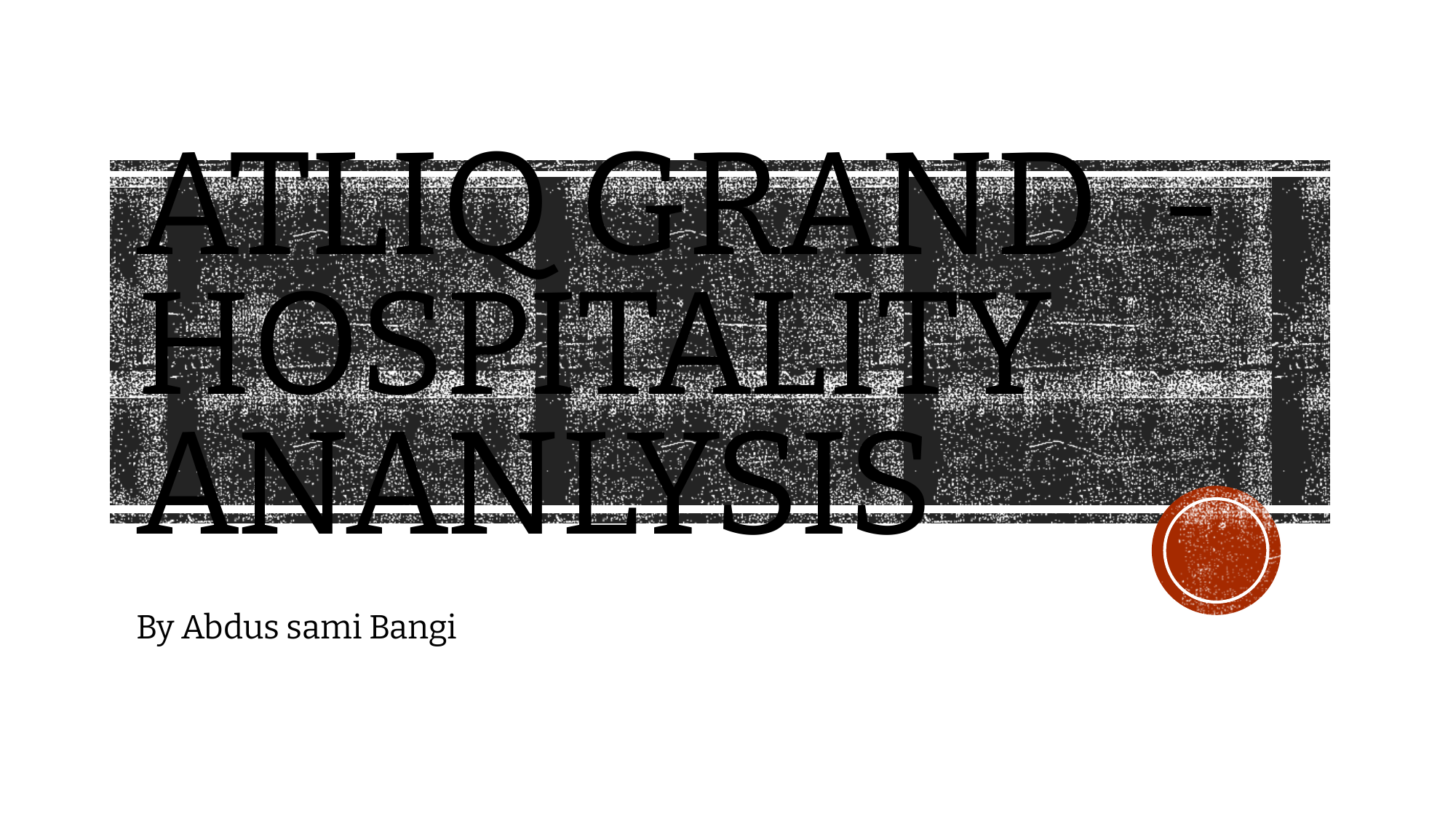

# AtliQ Grand  - Hospitality Ananlysis
By Abdus sami Bangi